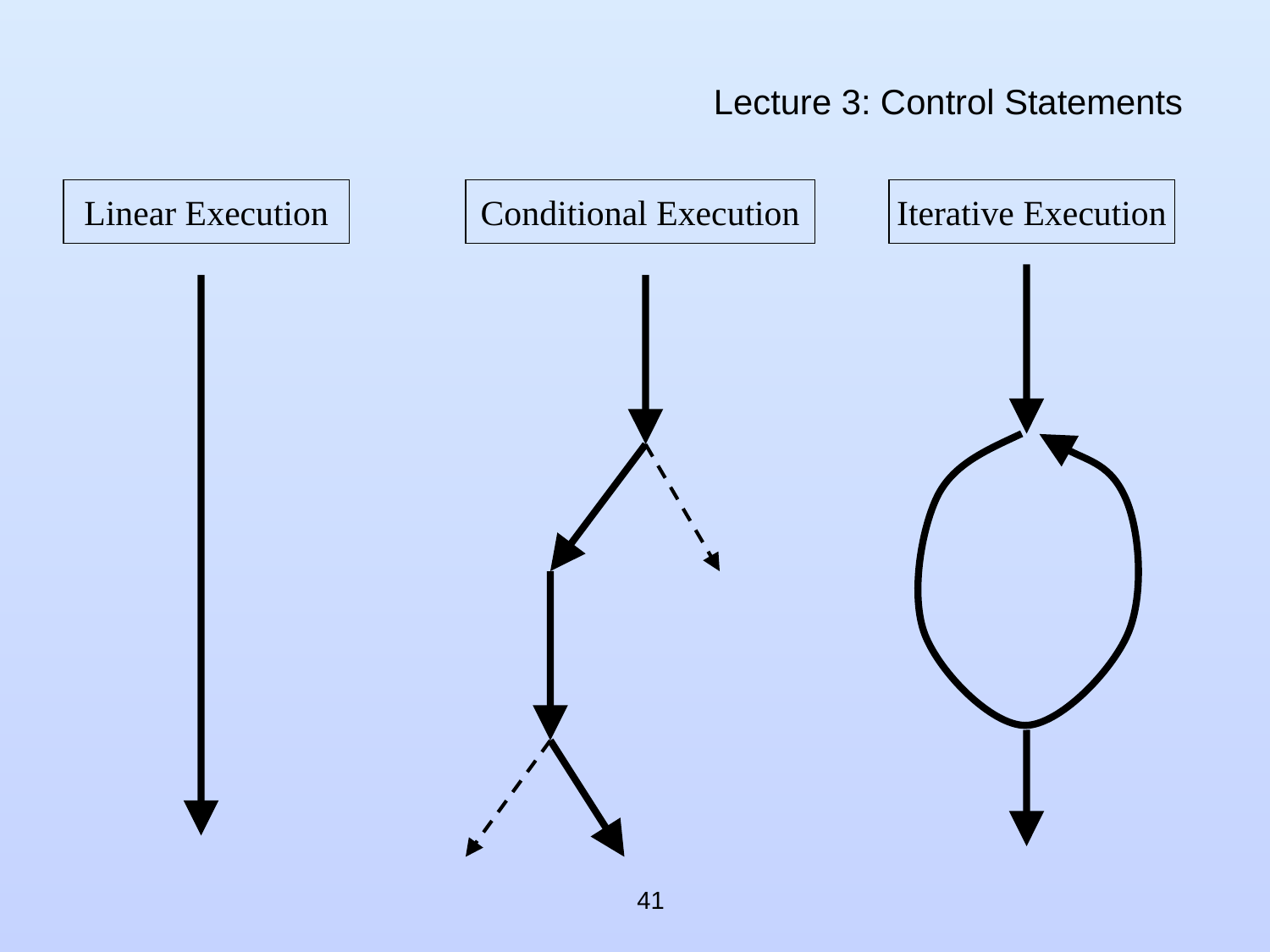

# Lecture 3: Control Statements
Linear Execution
Conditional Execution
Iterative Execution

41